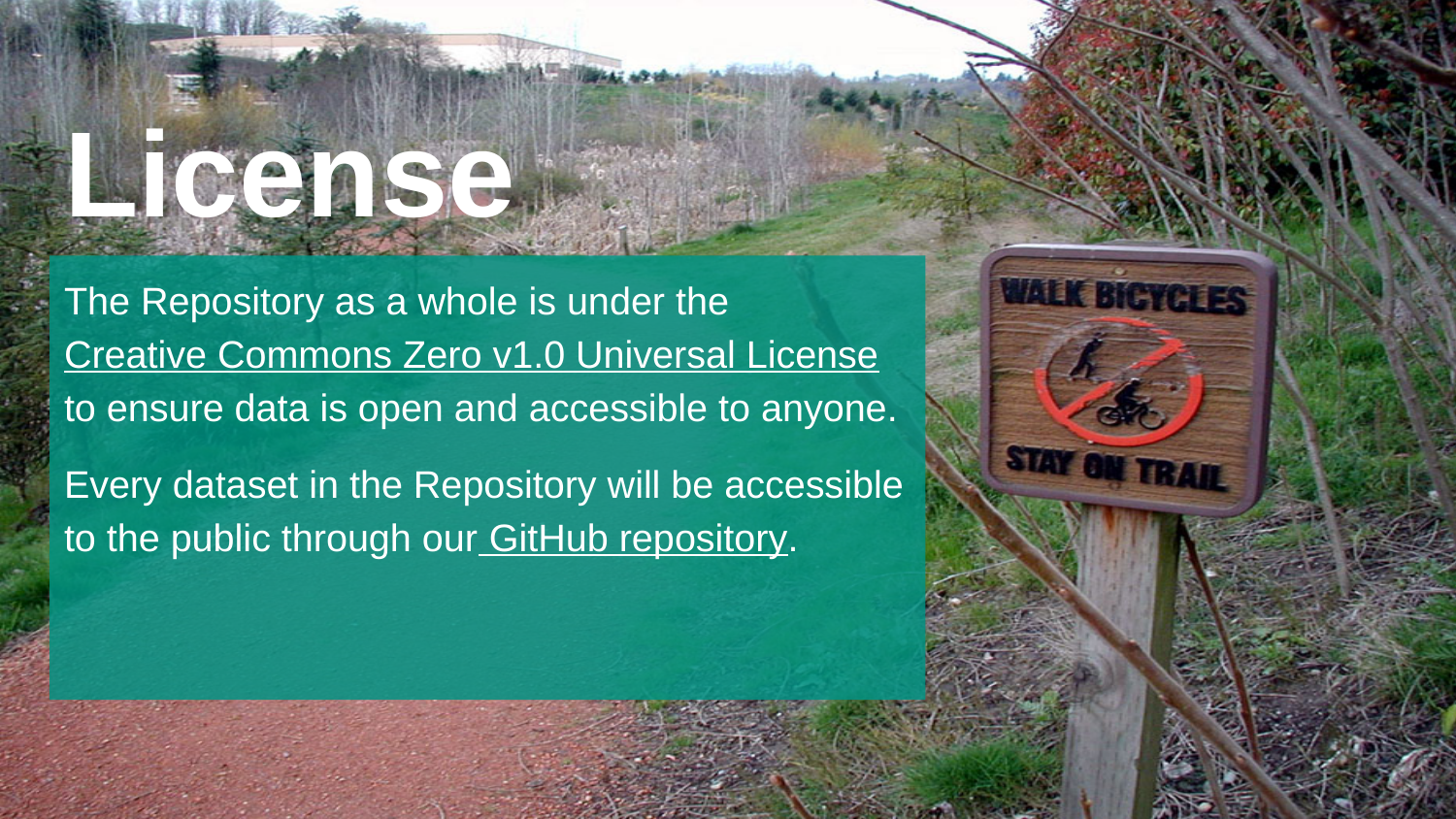

# License
The Repository as a whole is under the Creative Commons Zero v1.0 Universal License to ensure data is open and accessible to anyone.
Every dataset in the Repository will be accessible to the public through our GitHub repository.